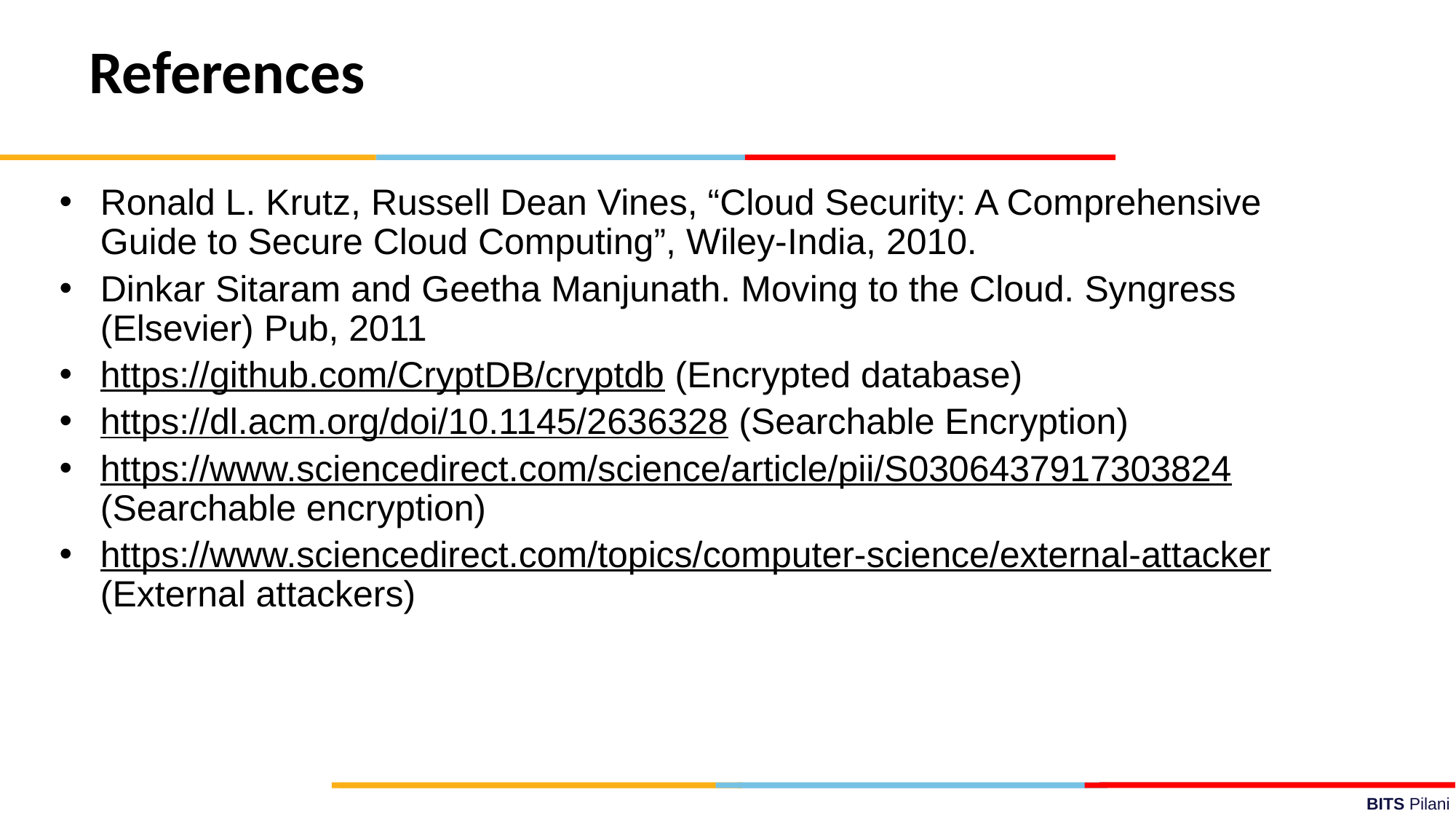

References
Ronald L. Krutz, Russell Dean Vines, “Cloud Security: A Comprehensive Guide to Secure Cloud Computing”, Wiley-India, 2010.
Dinkar Sitaram and Geetha Manjunath. Moving to the Cloud. Syngress (Elsevier) Pub, 2011
https://github.com/CryptDB/cryptdb (Encrypted database)
https://dl.acm.org/doi/10.1145/2636328 (Searchable Encryption)
https://www.sciencedirect.com/science/article/pii/S0306437917303824 (Searchable encryption)
https://www.sciencedirect.com/topics/computer-science/external-attacker (External attackers)